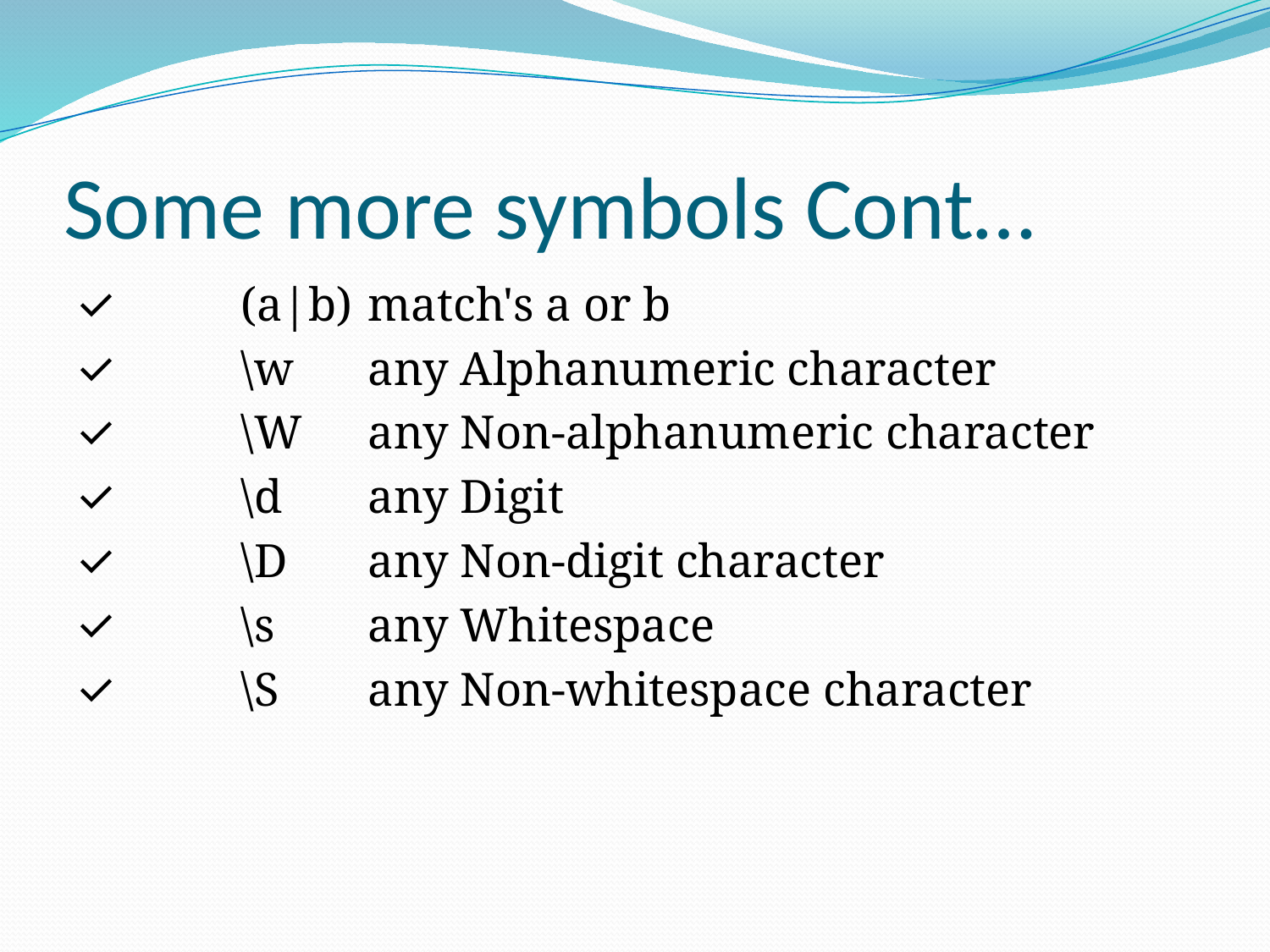

# Some more symbols Cont…
✓	(a|b)	match's a or b
✓	\w	any Alphanumeric character
✓	\W	any Non-alphanumeric character
✓	\d	any Digit
✓	\D	any Non-digit character
✓	\s	any Whitespace
✓	\S	any Non-whitespace character